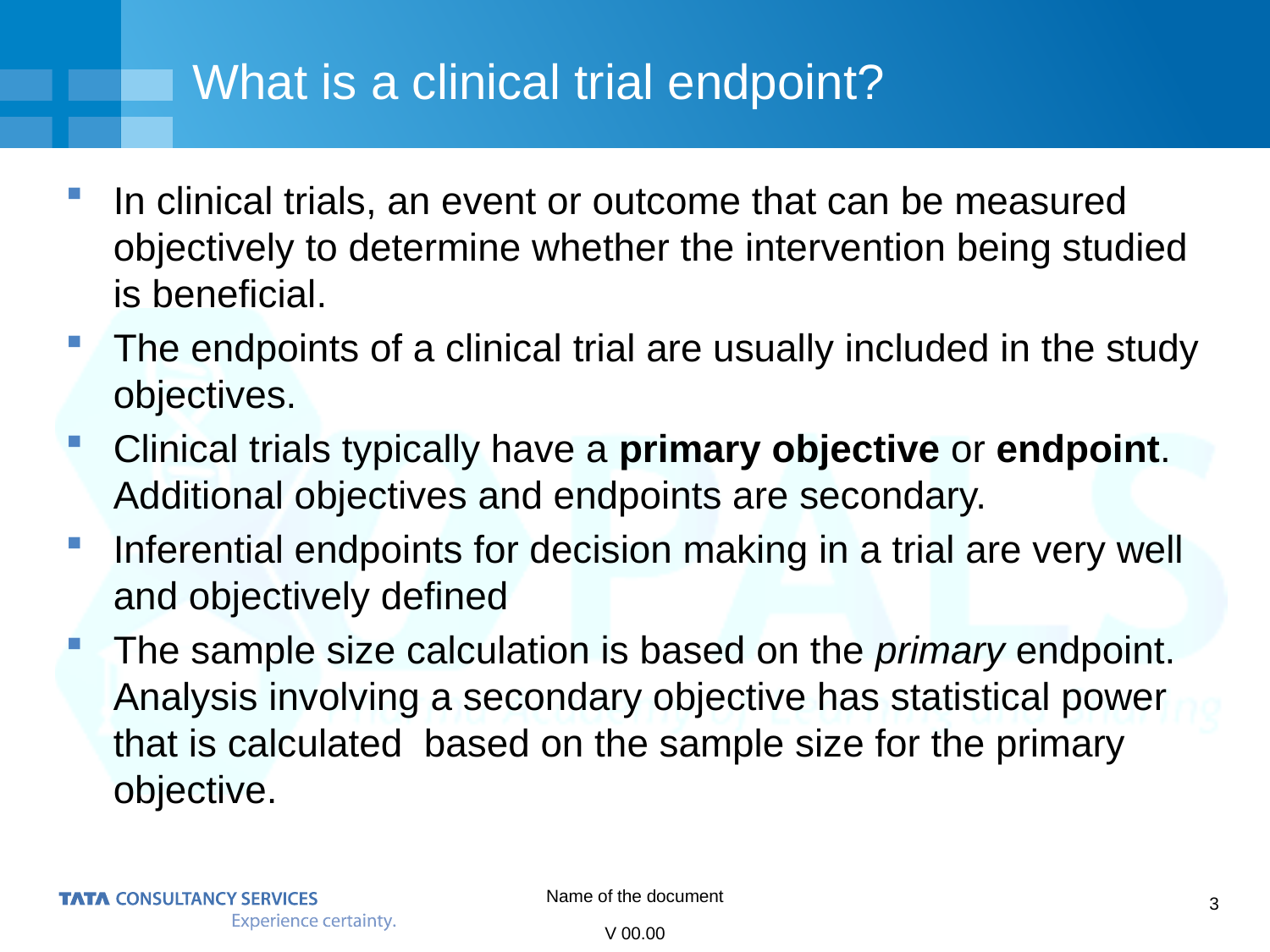

# What is a clinical trial endpoint?
In clinical trials, an event or outcome that can be measured objectively to determine whether the intervention being studied is beneficial.
The endpoints of a clinical trial are usually included in the study objectives.
Clinical trials typically have a primary objective or endpoint. Additional objectives and endpoints are secondary.
Inferential endpoints for decision making in a trial are very well and objectively defined
The sample size calculation is based on the primary endpoint. Analysis involving a secondary objective has statistical power that is calculated  based on the sample size for the primary objective.